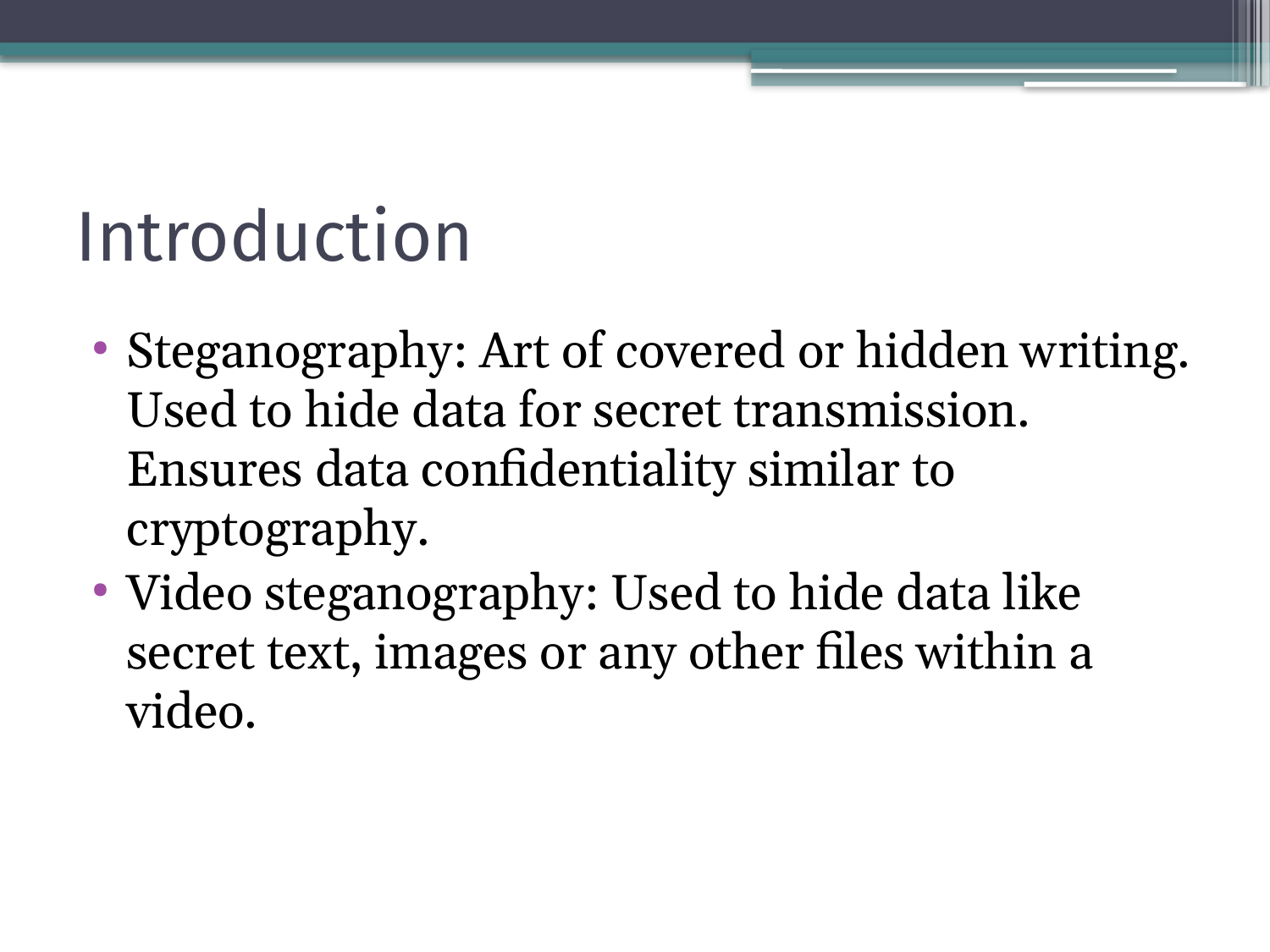

# Introduction
Steganography: Art of covered or hidden writing. Used to hide data for secret transmission. Ensures data confidentiality similar to cryptography.
Video steganography: Used to hide data like secret text, images or any other files within a video.